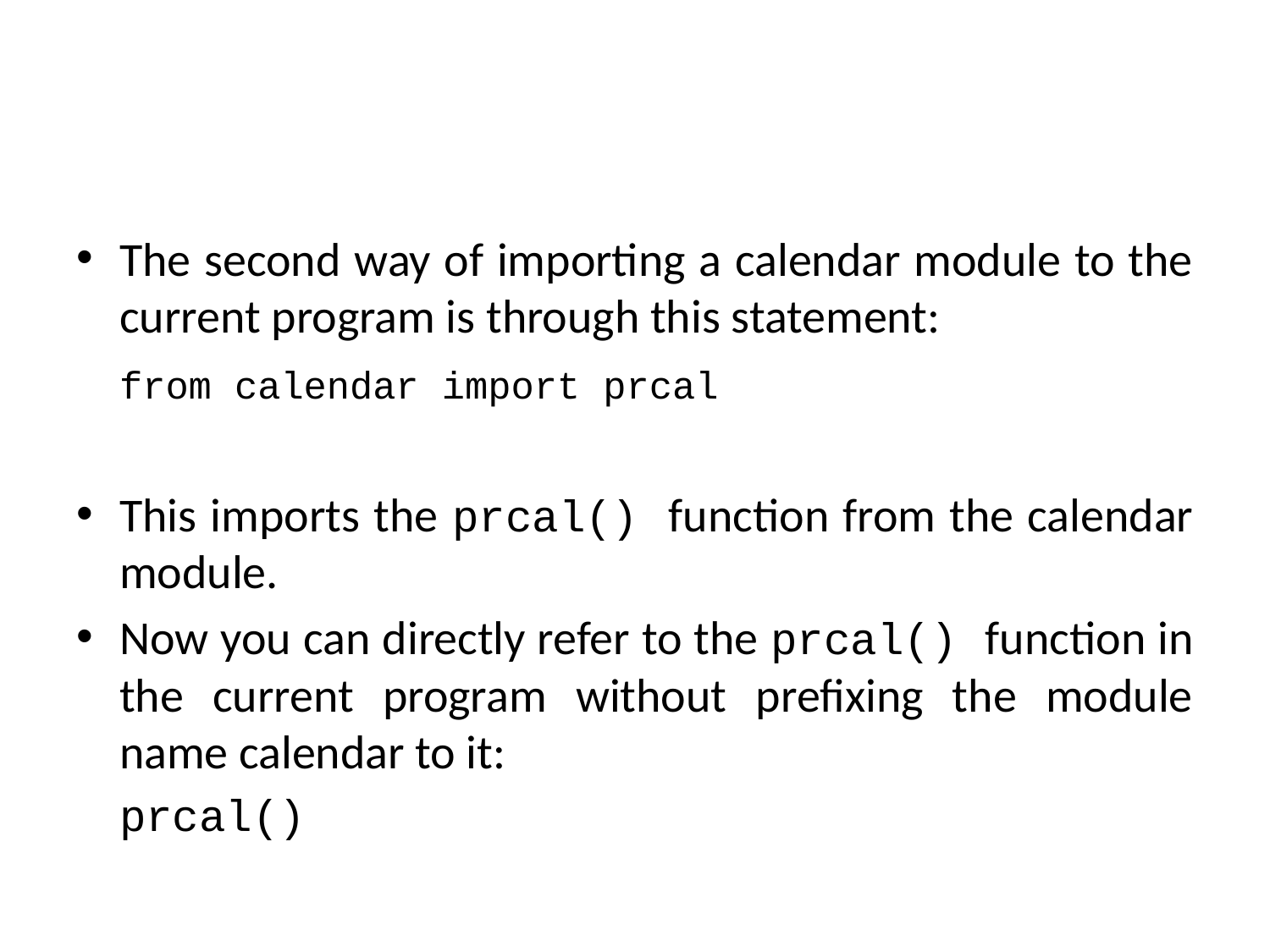

#
The second way of importing a calendar module to the current program is through this statement:
		from calendar import prcal

This imports the prcal() function from the calendar module.
Now you can directly refer to the prcal() function in the current program without prefixing the module name calendar to it:
		prcal()